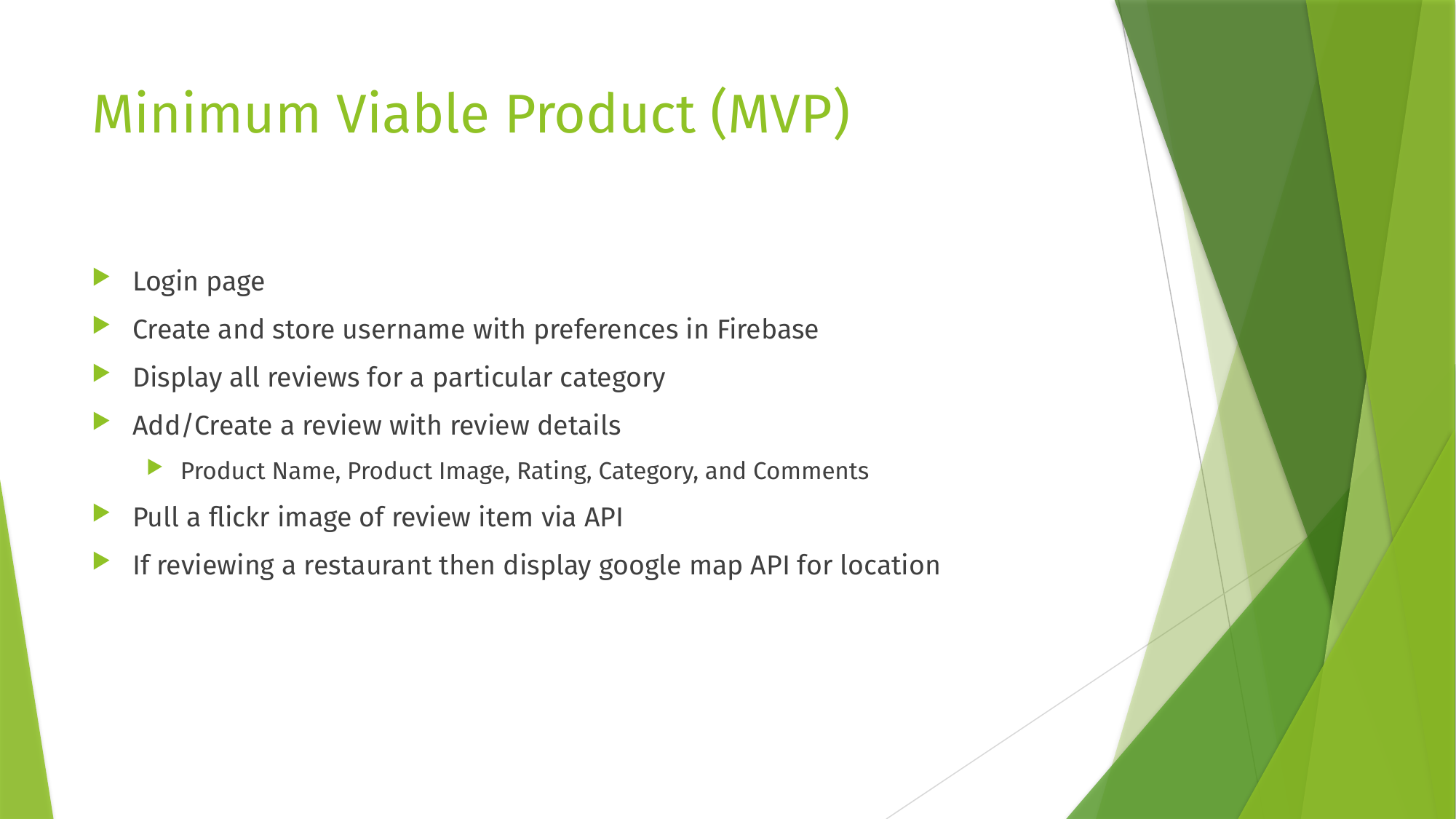

# Minimum Viable Product (MVP)
Login page
Create and store username with preferences in Firebase
Display all reviews for a particular category
Add/Create a review with review details
Product Name, Product Image, Rating, Category, and Comments
Pull a flickr image of review item via API
If reviewing a restaurant then display google map API for location